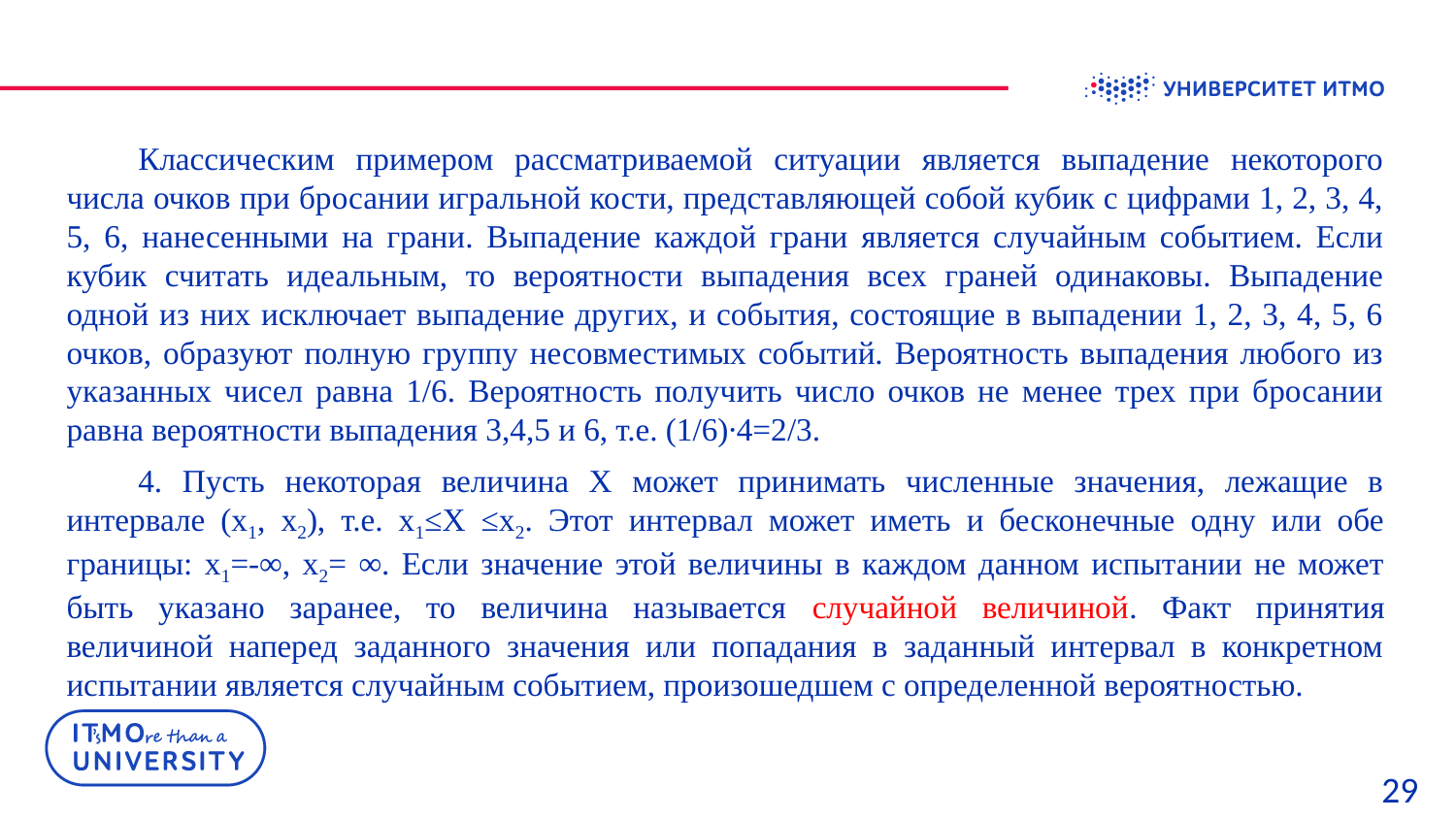

Классическим примером рассматриваемой ситуации является выпадение некоторого числа очков при бросании игральной кости, представляющей собой кубик с цифрами 1, 2, 3, 4, 5, 6, нанесенными на грани. Выпадение каждой грани является случайным событием. Если кубик считать идеальным, то вероятности выпадения всех граней одинаковы. Выпадение одной из них исключает выпадение других, и события, состоящие в выпадении 1, 2, 3, 4, 5, 6 очков, образуют полную группу несовместимых событий. Вероятность выпадения любого из указанных чисел равна 1/6. Вероятность получить число очков не менее трех при бросании равна вероятности выпадения 3,4,5 и 6, т.е. (1/6)∙4=2/3.
4. Пусть некоторая величина Х может принимать численные значения, лежащие в интервале (х1, х2), т.е. х1≤Х ≤х2. Этот интервал может иметь и бесконечные одну или обе границы: х1=-∞, х2= ∞. Если значение этой величины в каждом данном испытании не может быть указано заранее, то величина называется случайной величиной. Факт принятия величиной наперед заданного значения или попадания в заданный интервал в конкретном испытании является случайным событием, произошедшем с определенной вероятностью.
29